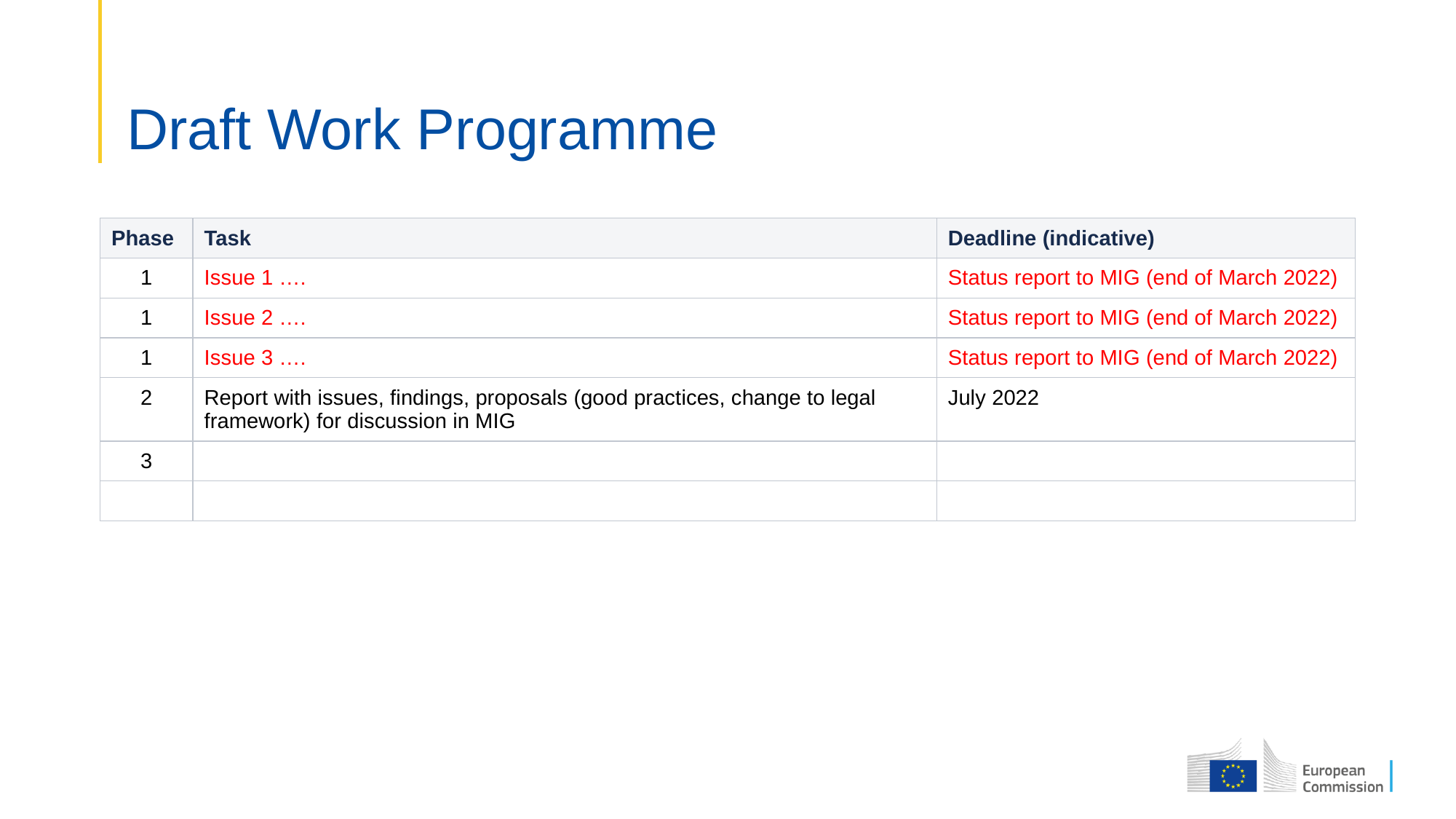

# Draft Work Programme
| Phase | Task | Deadline (indicative) |
| --- | --- | --- |
| 1 | Issue 1 …. | Status report to MIG (end of March 2022) |
| 1 | Issue 2 …. | Status report to MIG (end of March 2022) |
| 1 | Issue 3 …. | Status report to MIG (end of March 2022) |
| 2 | Report with issues, findings, proposals (good practices, change to legal framework) for discussion in MIG | July 2022 |
| 3 |  |  |
|  |  |  |